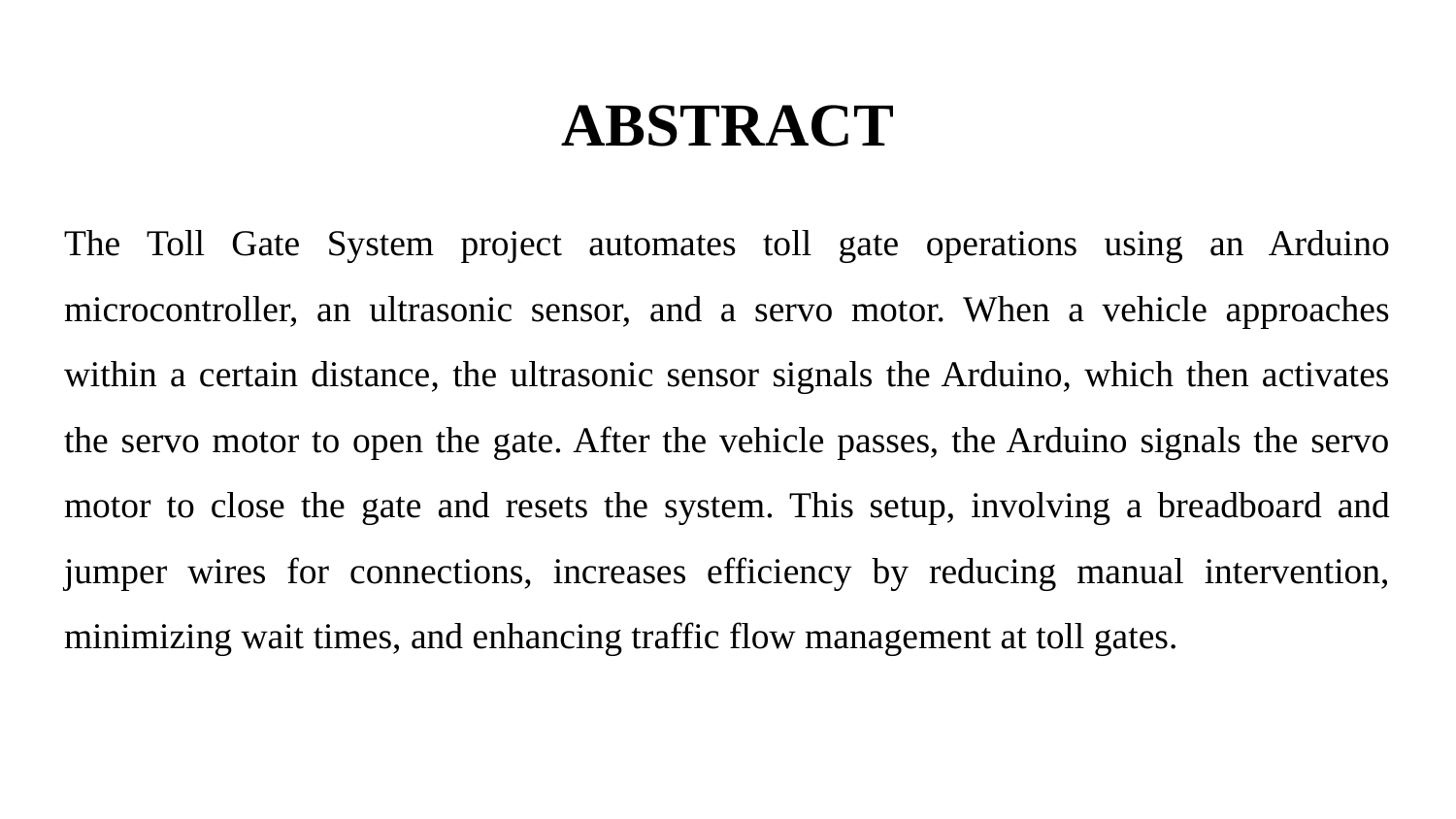

# ABSTRACT
The Toll Gate System project automates toll gate operations using an Arduino microcontroller, an ultrasonic sensor, and a servo motor. When a vehicle approaches within a certain distance, the ultrasonic sensor signals the Arduino, which then activates the servo motor to open the gate. After the vehicle passes, the Arduino signals the servo motor to close the gate and resets the system. This setup, involving a breadboard and jumper wires for connections, increases efficiency by reducing manual intervention, minimizing wait times, and enhancing traffic flow management at toll gates.